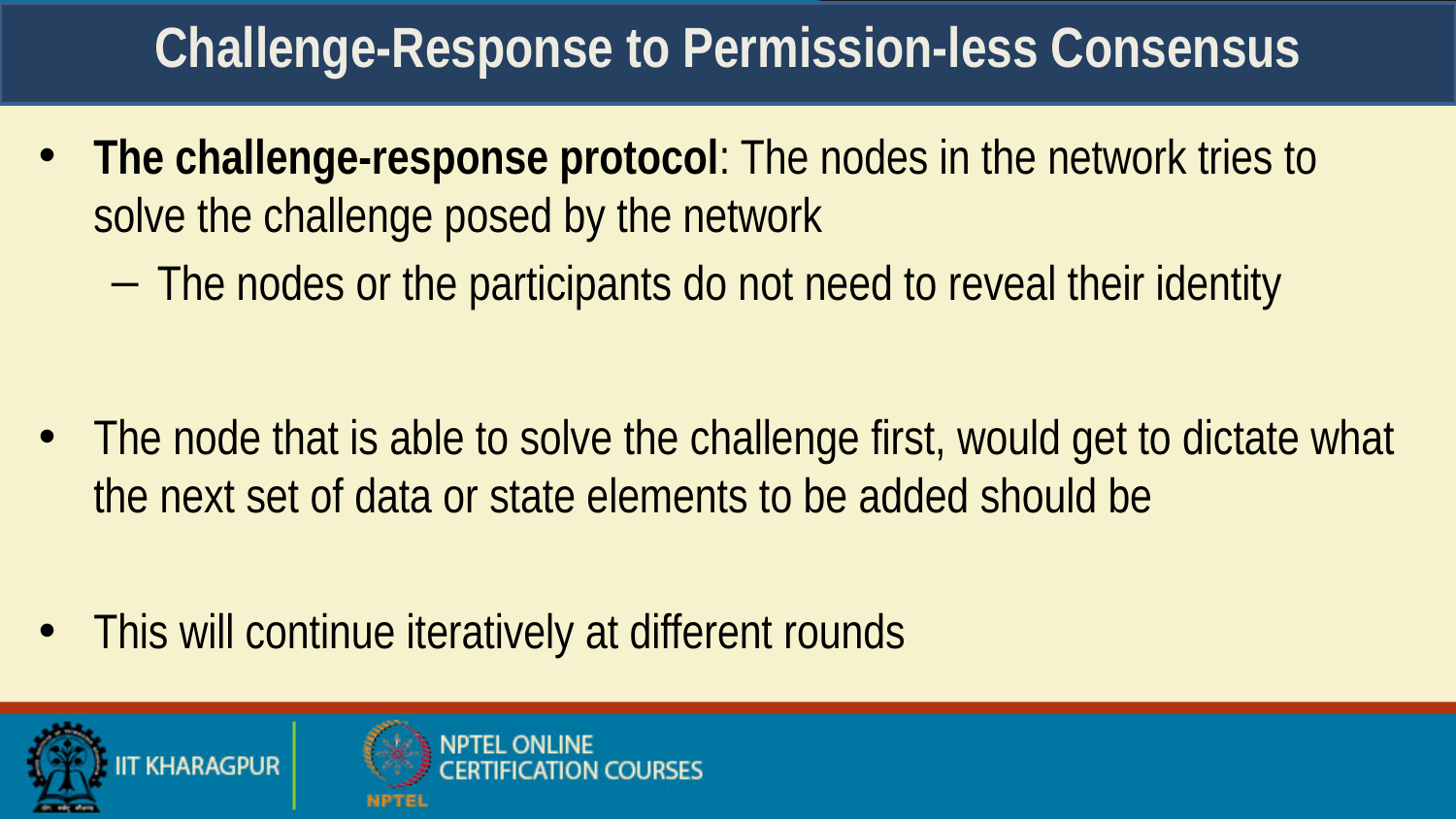

# Challenge-Response to Permission-less Consensus
The challenge-response protocol: The nodes in the network tries to solve the challenge posed by the network
The nodes or the participants do not need to reveal their identity

The node that is able to solve the challenge first, would get to dictate what the next set of data or state elements to be added should be

This will continue iteratively at different rounds